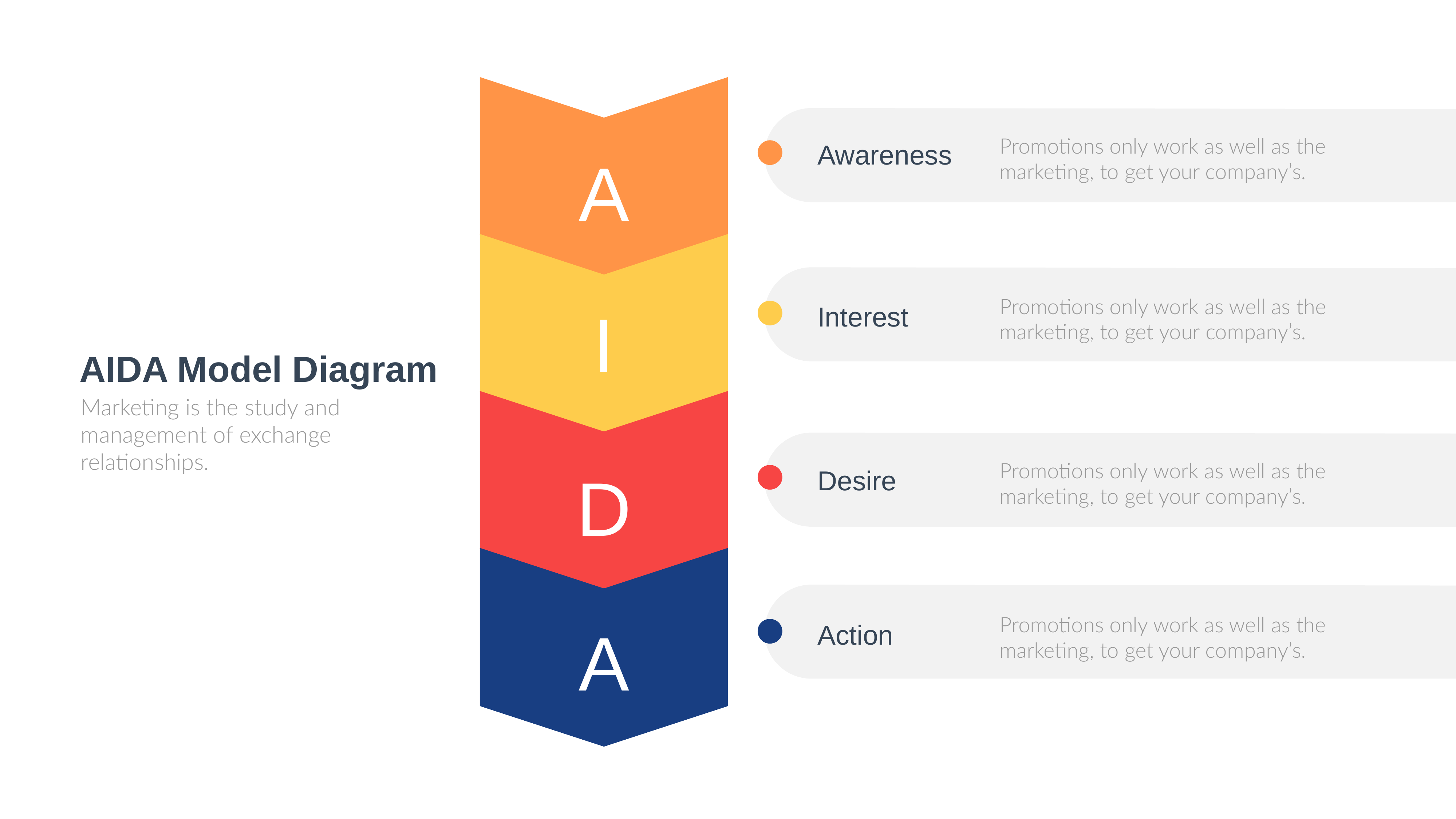

Promotions only work as well as the marketing, to get your company’s.
Awareness

A

Promotions only work as well as the marketing, to get your company’s.
I
Interest

AIDA Model Diagram
Marketing is the study and management of exchange relationships.

Promotions only work as well as the marketing, to get your company’s.
D
Desire

Promotions only work as well as the marketing, to get your company’s.
A
Action